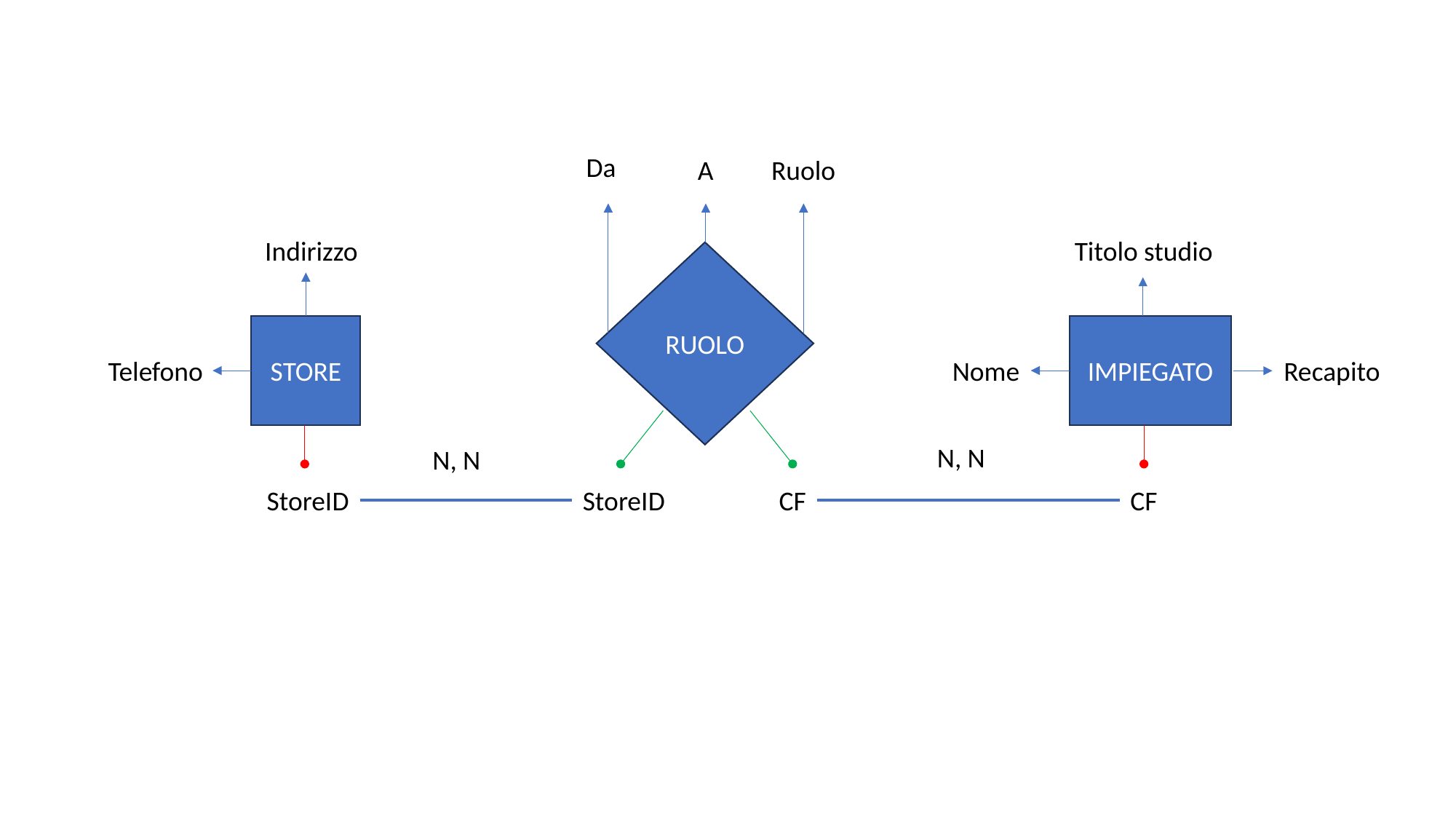

Da
A
Ruolo
Indirizzo
Titolo studio
RUOLO
IMPIEGATO
STORE
Telefono
Nome
Recapito
N, N
N, N
StoreID
StoreID
CF
CF